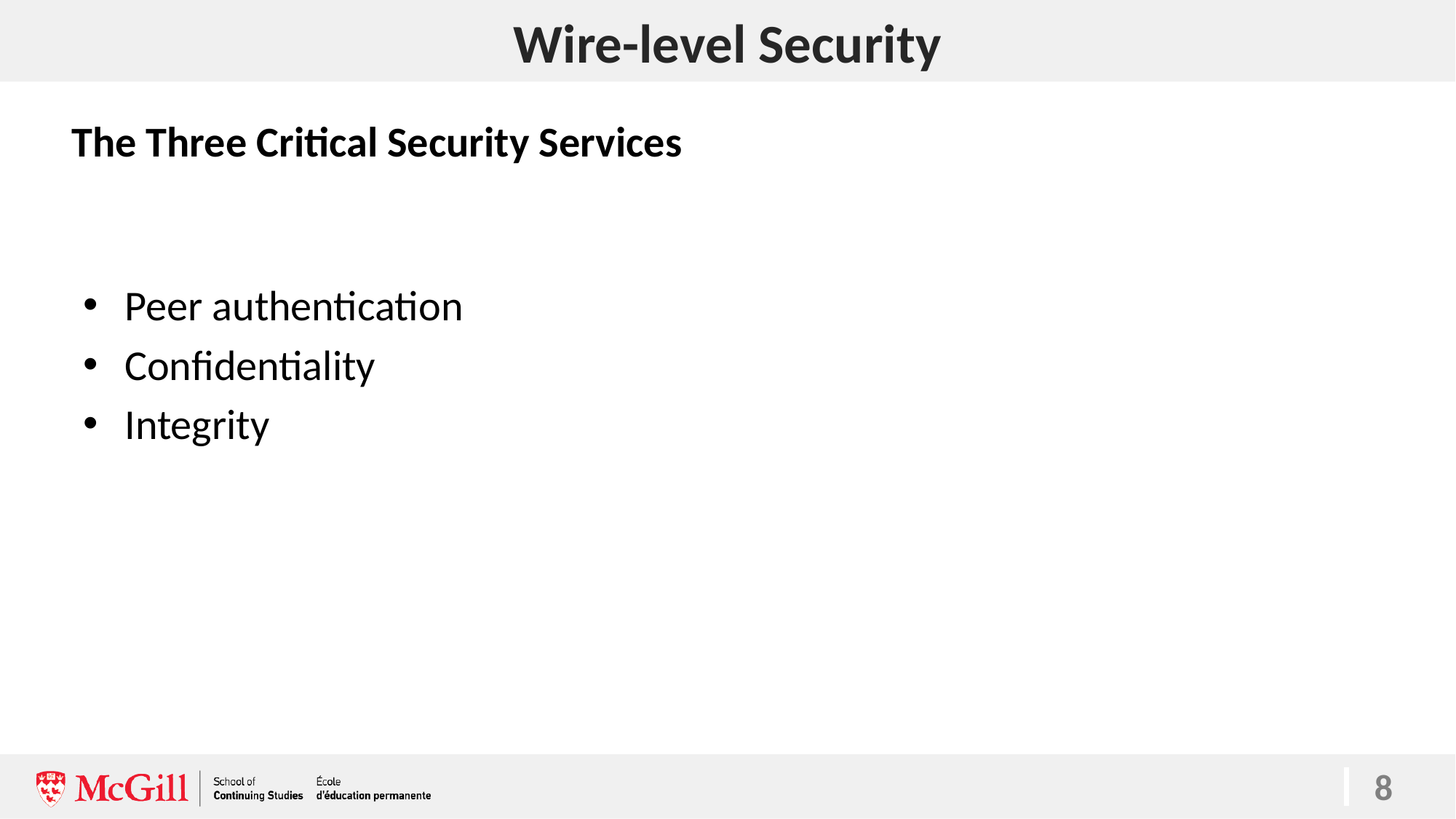

# Wire-level Security
The Three Critical Security Services
Peer authentication
Confidentiality
Integrity